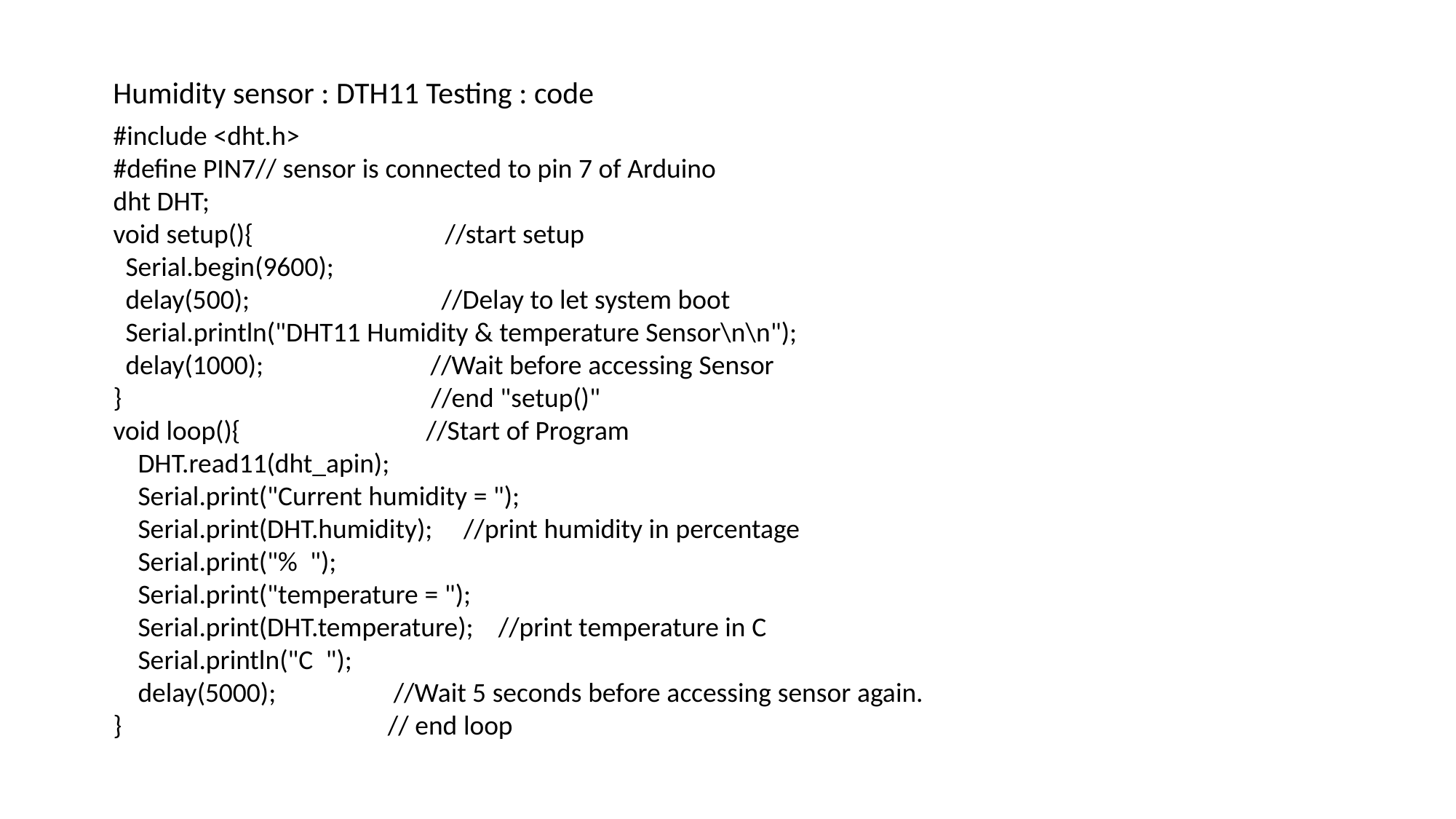

Humidity sensor : DTH11 Testing :​ code
​
​
#include <dht.h>
#define PIN7// sensor is connected to pin 7 of Arduino
dht DHT;
void setup(){                               //start setup
  Serial.begin(9600);
  delay(500);                               //Delay to let system boot
  Serial.println("DHT11 Humidity & temperature Sensor\n\n");
  delay(1000);                           //Wait before accessing Sensor
}                                                  //end "setup()"
void loop(){                              //Start of Program
    DHT.read11(dht_apin);
    Serial.print("Current humidity = ");
    Serial.print(DHT.humidity);     //print humidity in percentage
    Serial.print("%  ");
    Serial.print("temperature = ");
    Serial.print(DHT.temperature);    //print temperature in C
    Serial.println("C  ");
    delay(5000);                   //Wait 5 seconds before accessing sensor again.
}                                           // end loop